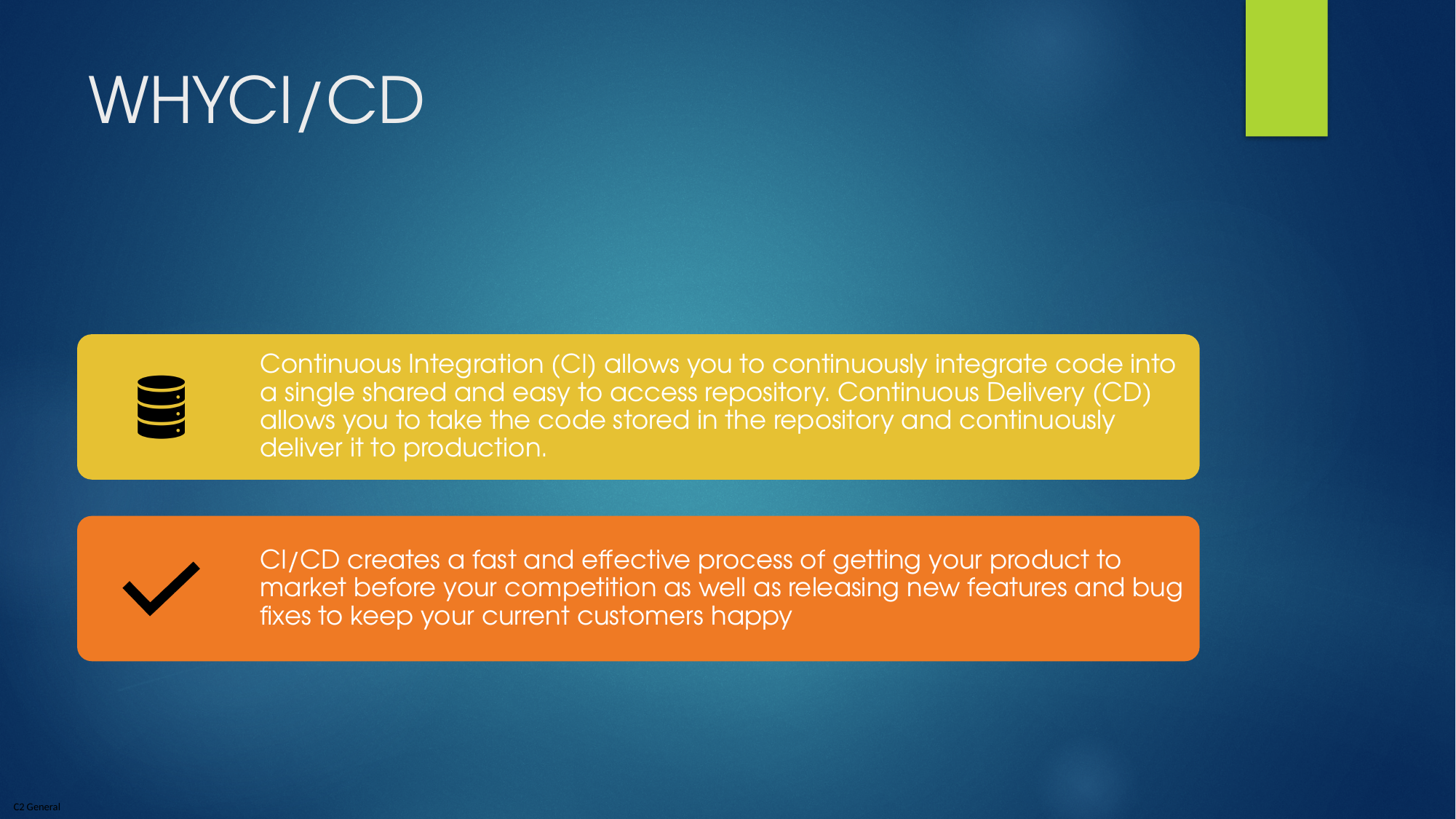

# WHYCI/CD
Continuous Integration (CI) allows you to continuously integrate code into a single shared and easy to access repository. Continuous Delivery (CD) allows you to take the code stored in the repository and continuously deliver it to production.
CI/CD creates a fast and effective process of getting your product to market before your competition as well as releasing new features and bug fixes to keep your current customers happy